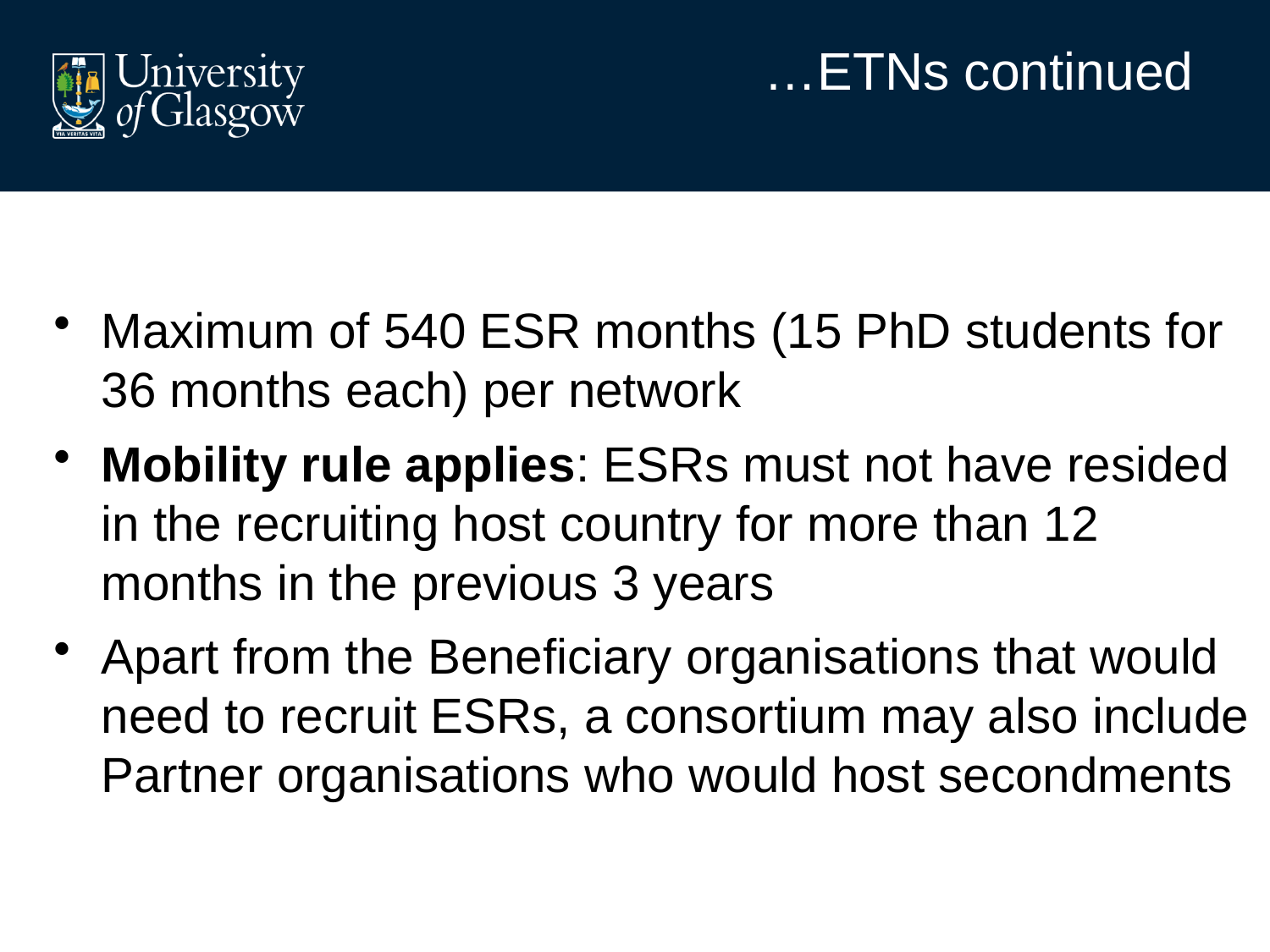

# …ETNs continued

Maximum of 540 ESR months (15 PhD students for 36 months each) per network
Mobility rule applies: ESRs must not have resided in the recruiting host country for more than 12 months in the previous 3 years
Apart from the Beneficiary organisations that would need to recruit ESRs, a consortium may also include Partner organisations who would host secondments